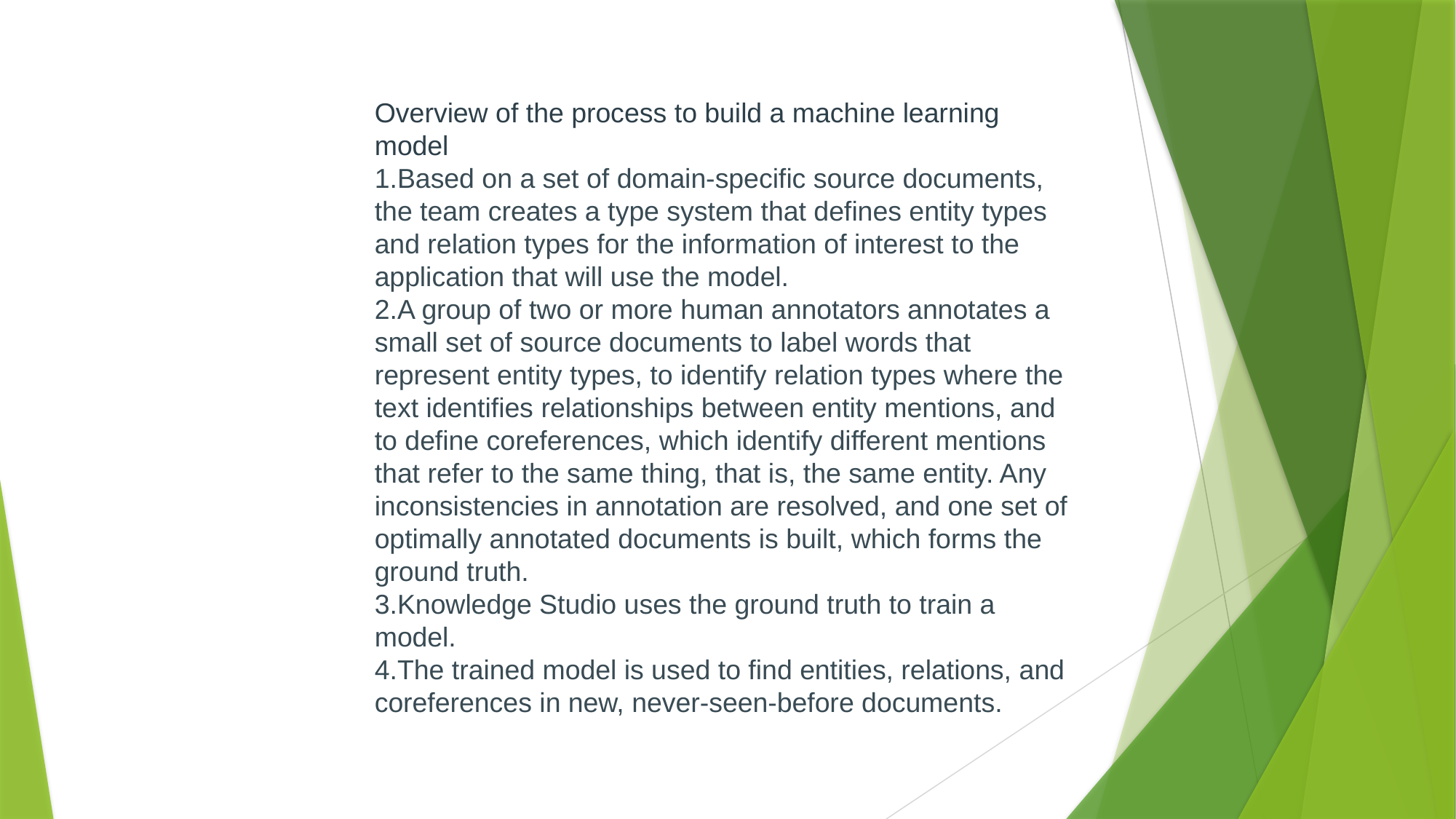

Overview of the process to build a machine learning model
Based on a set of domain-specific source documents, the team creates a type system that defines entity types and relation types for the information of interest to the application that will use the model.
A group of two or more human annotators annotates a small set of source documents to label words that represent entity types, to identify relation types where the text identifies relationships between entity mentions, and to define coreferences, which identify different mentions that refer to the same thing, that is, the same entity. Any inconsistencies in annotation are resolved, and one set of optimally annotated documents is built, which forms the ground truth.
Knowledge Studio uses the ground truth to train a model.
The trained model is used to find entities, relations, and coreferences in new, never-seen-before documents.